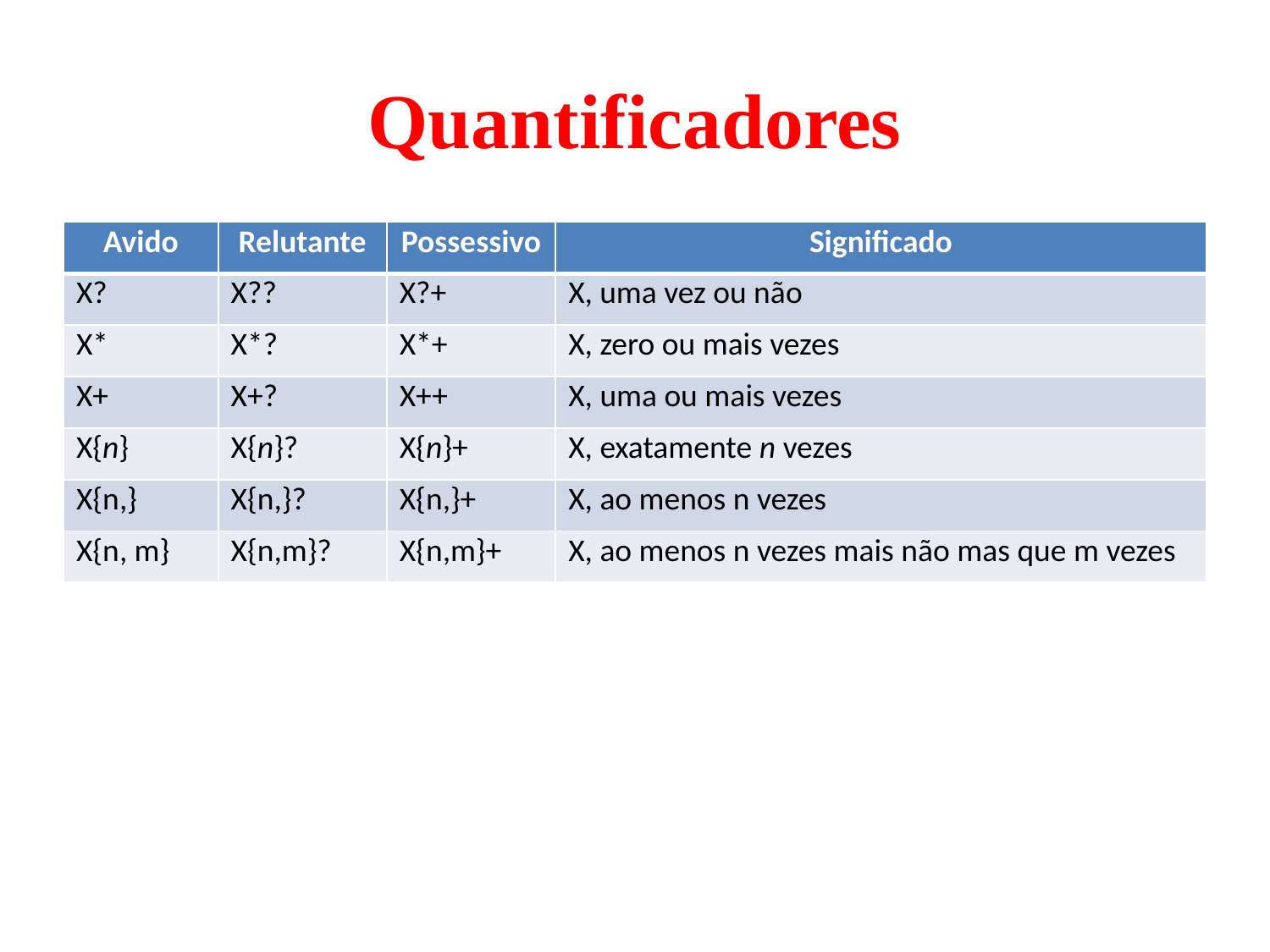

# Quantificadores
| Avido | Relutante | Possessivo | Significado |
| --- | --- | --- | --- |
| X? | X?? | X?+ | X, uma vez ou não |
| X\* | X\*? | X\*+ | X, zero ou mais vezes |
| X+ | X+? | X++ | X, uma ou mais vezes |
| X{n} | X{n}? | X{n}+ | X, exatamente n vezes |
| X{n,} | X{n,}? | X{n,}+ | X, ao menos n vezes |
| X{n, m} | X{n,m}? | X{n,m}+ | X, ao menos n vezes mais não mas que m vezes |